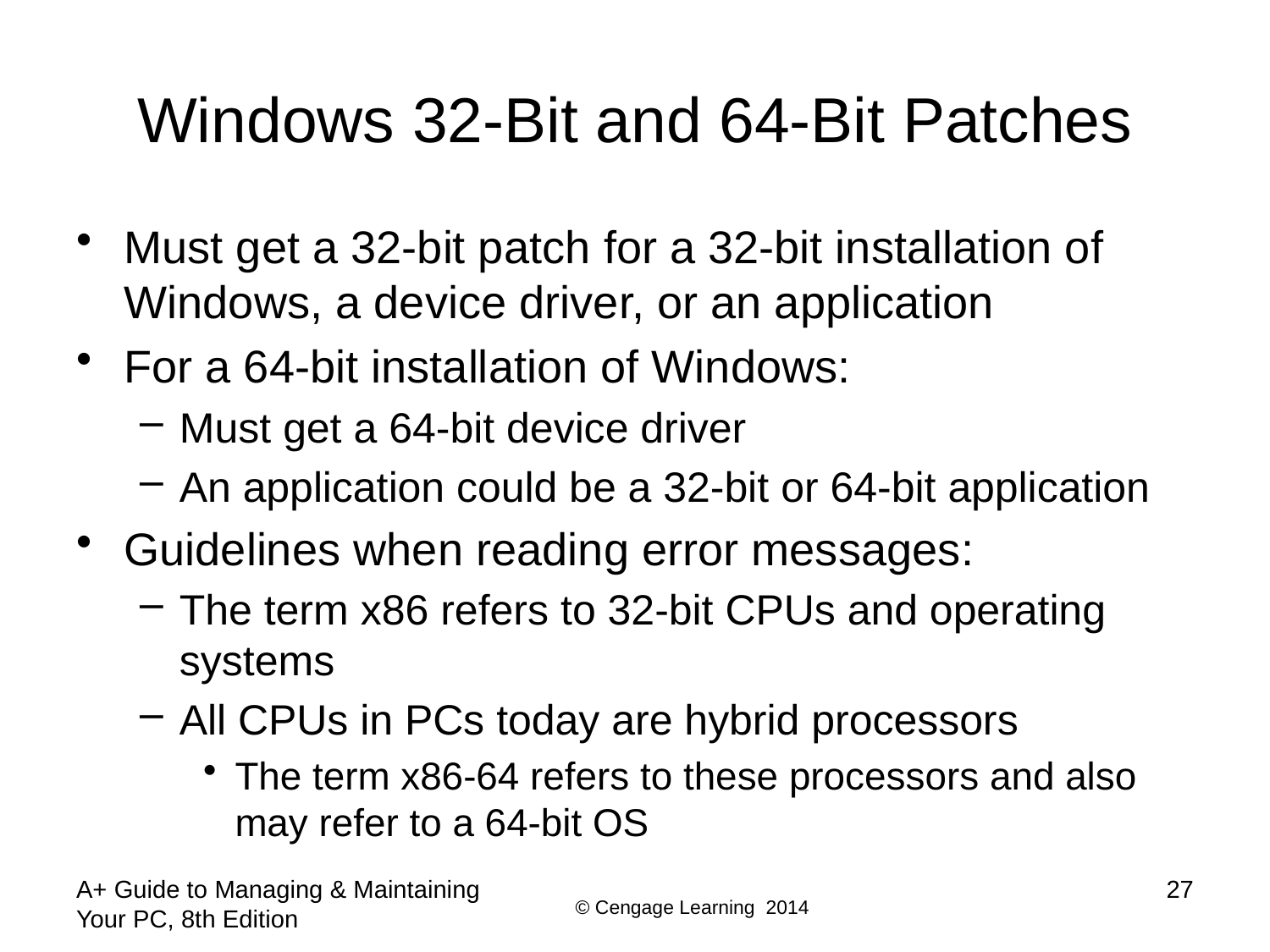

# Windows 32-Bit and 64-Bit Patches
Must get a 32-bit patch for a 32-bit installation of Windows, a device driver, or an application
For a 64-bit installation of Windows:
Must get a 64-bit device driver
An application could be a 32-bit or 64-bit application
Guidelines when reading error messages:
The term x86 refers to 32-bit CPUs and operating systems
All CPUs in PCs today are hybrid processors
The term x86-64 refers to these processors and also may refer to a 64-bit OS

A+ Guide to Managing & Maintaining Your PC, 8th Edition
27